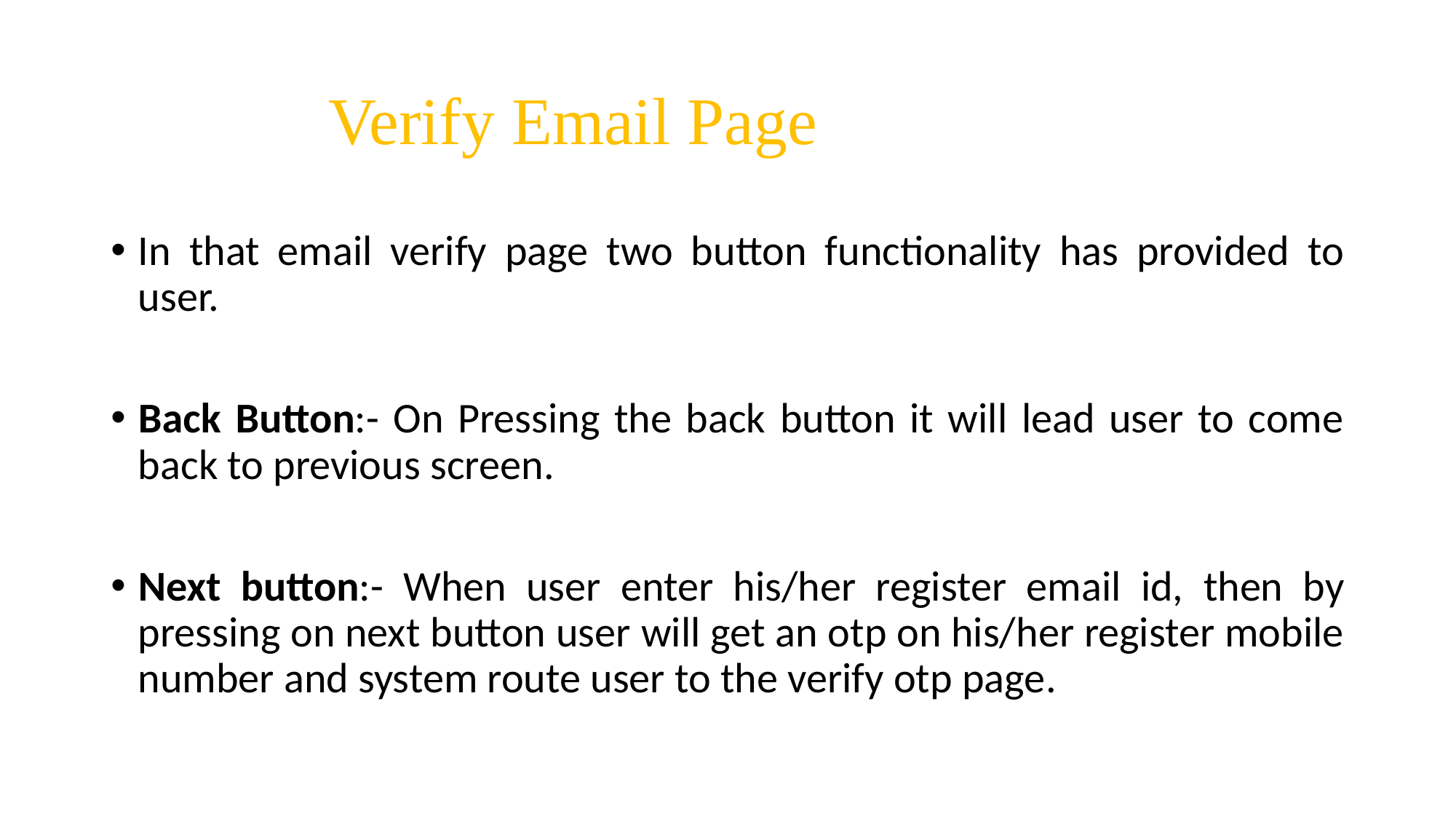

# Verify Email Page

In that email verify page two button functionality has provided to user.

Back Button:- On Pressing the back button it will lead user to come back to previous screen.

Next button:- When user enter his/her register email id, then by pressing on next button user will get an otp on his/her register mobile number and system route user to the verify otp page.